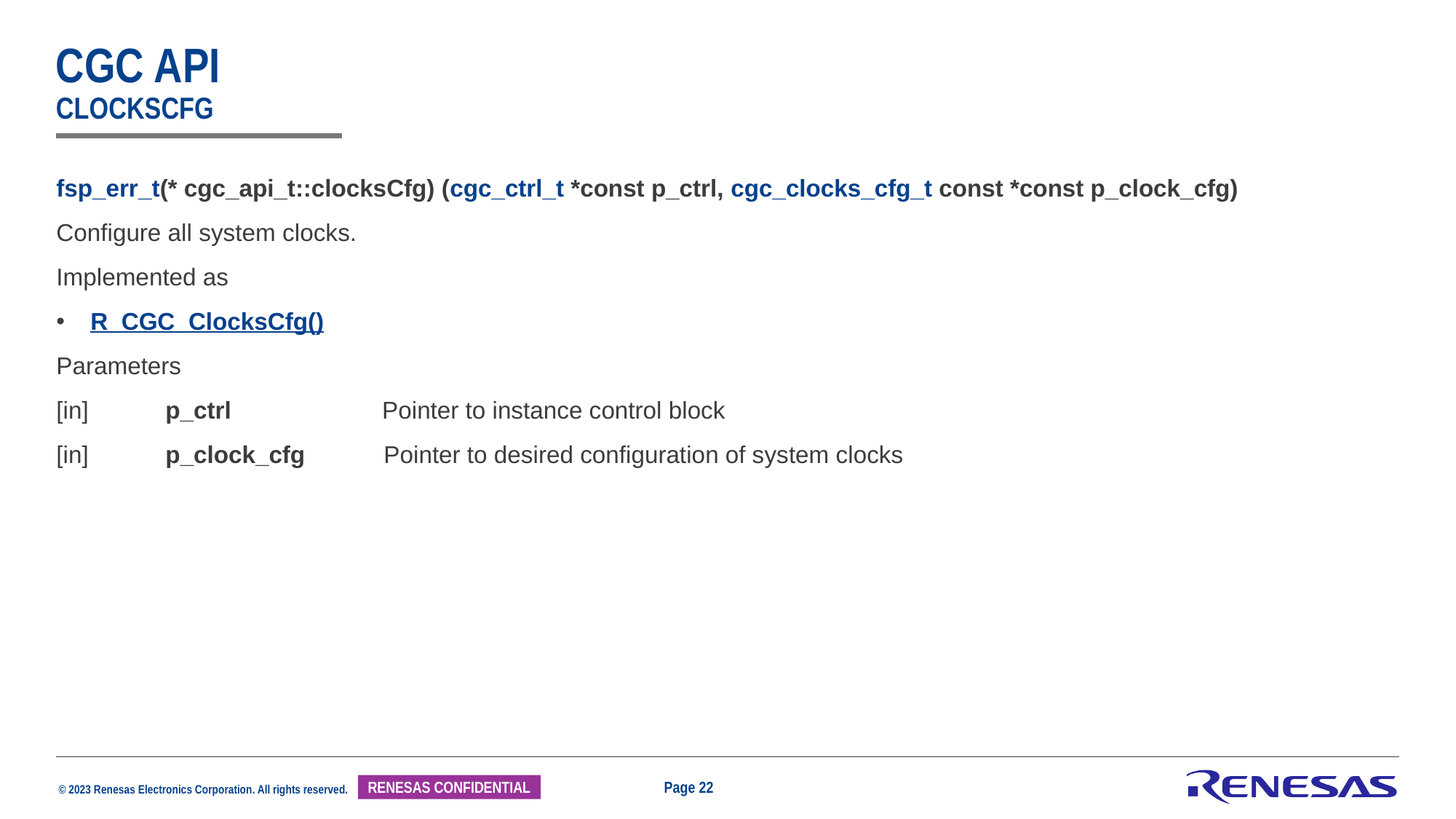

# CGC api clocksCfg
| fsp\_err\_t(\* cgc\_api\_t::clocksCfg) (cgc\_ctrl\_t \*const p\_ctrl, cgc\_clocks\_cfg\_t const \*const p\_clock\_cfg) Configure all system clocks. Implemented as R\_CGC\_ClocksCfg() Parameters [in] p\_ctrl Pointer to instance control block [in] p\_clock\_cfg Pointer to desired configuration of system clocks |
| --- |